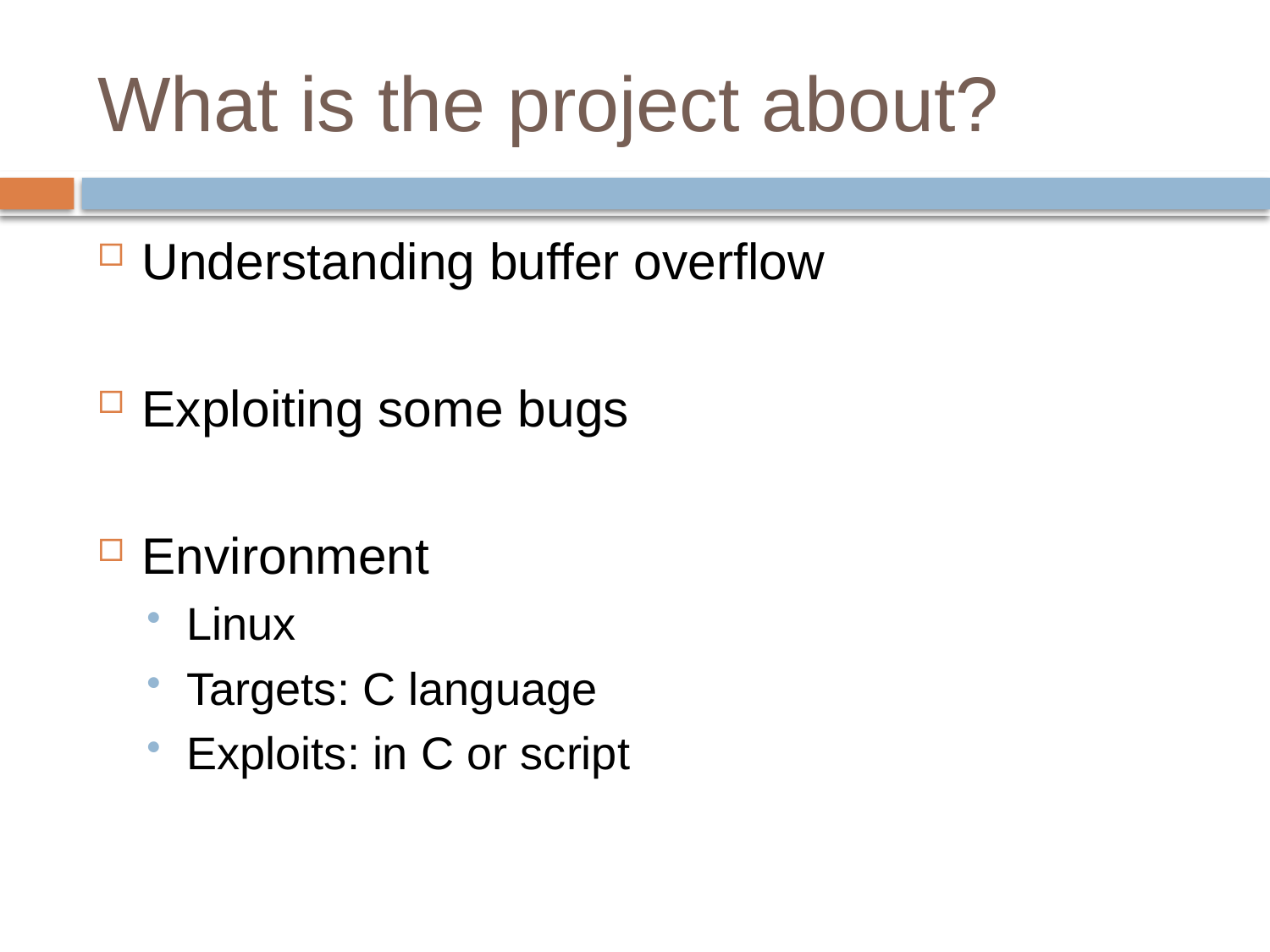

# What is the project about?
Understanding buffer overflow

Exploiting some bugs

Environment
Linux
Targets: C language
Exploits: in C or script